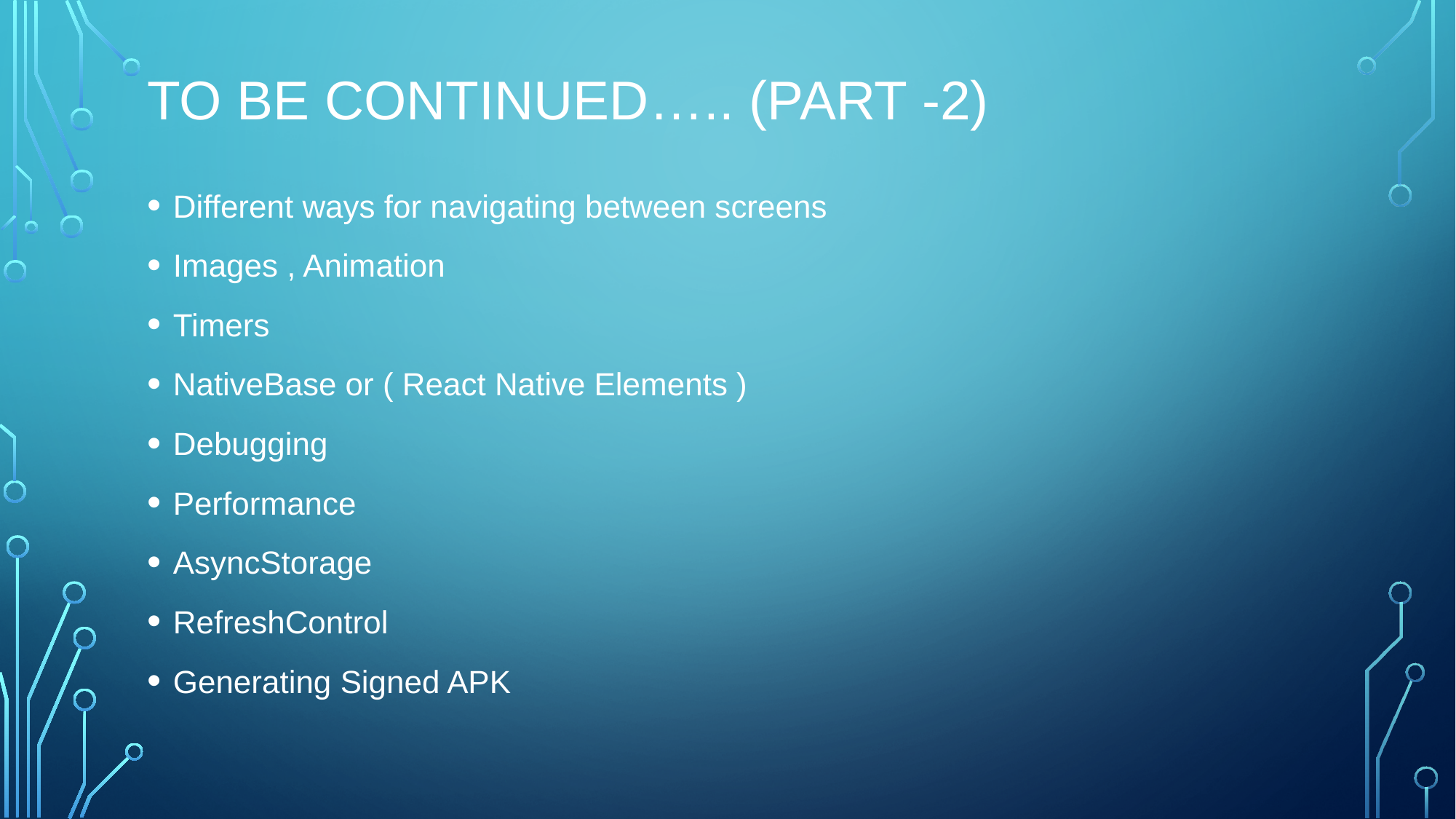

# TO BE CONTINUED….. (PART -2)
Different ways for navigating between screens
Images , Animation
Timers
NativeBase or ( React Native Elements )
Debugging
Performance
AsyncStorage
RefreshControl
Generating Signed APK